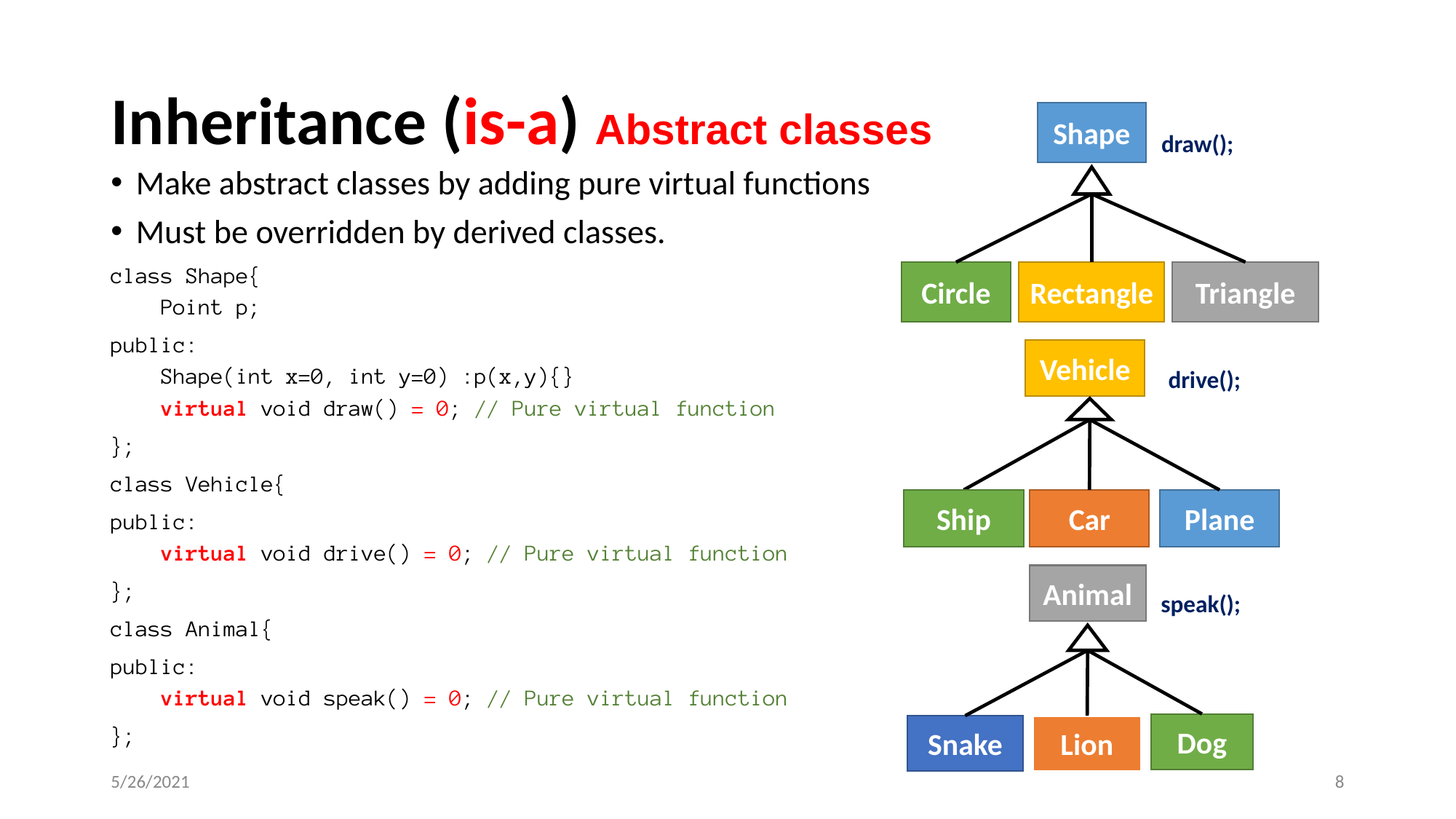

# Inheritance (is-a) Abstract classes
Shape
Circle

Rectangle
Triangle
draw();
Make abstract classes by adding pure virtual functions
Must be overridden by derived classes.
class Shape{
Point p;
public:
Shape(int x=0, int y=0) :p(x,y){}
virtual void draw() = 0; // Pure virtual function
};
class Vehicle{
public:
virtual void drive() = 0; // Pure virtual function
};
class Animal{
public:
virtual void speak() = 0; // Pure virtual function
};

Vehicle
Car

Plane
Ship
drive();
Animal
Snake

Lion
Dog
speak();
5/26/2021
8